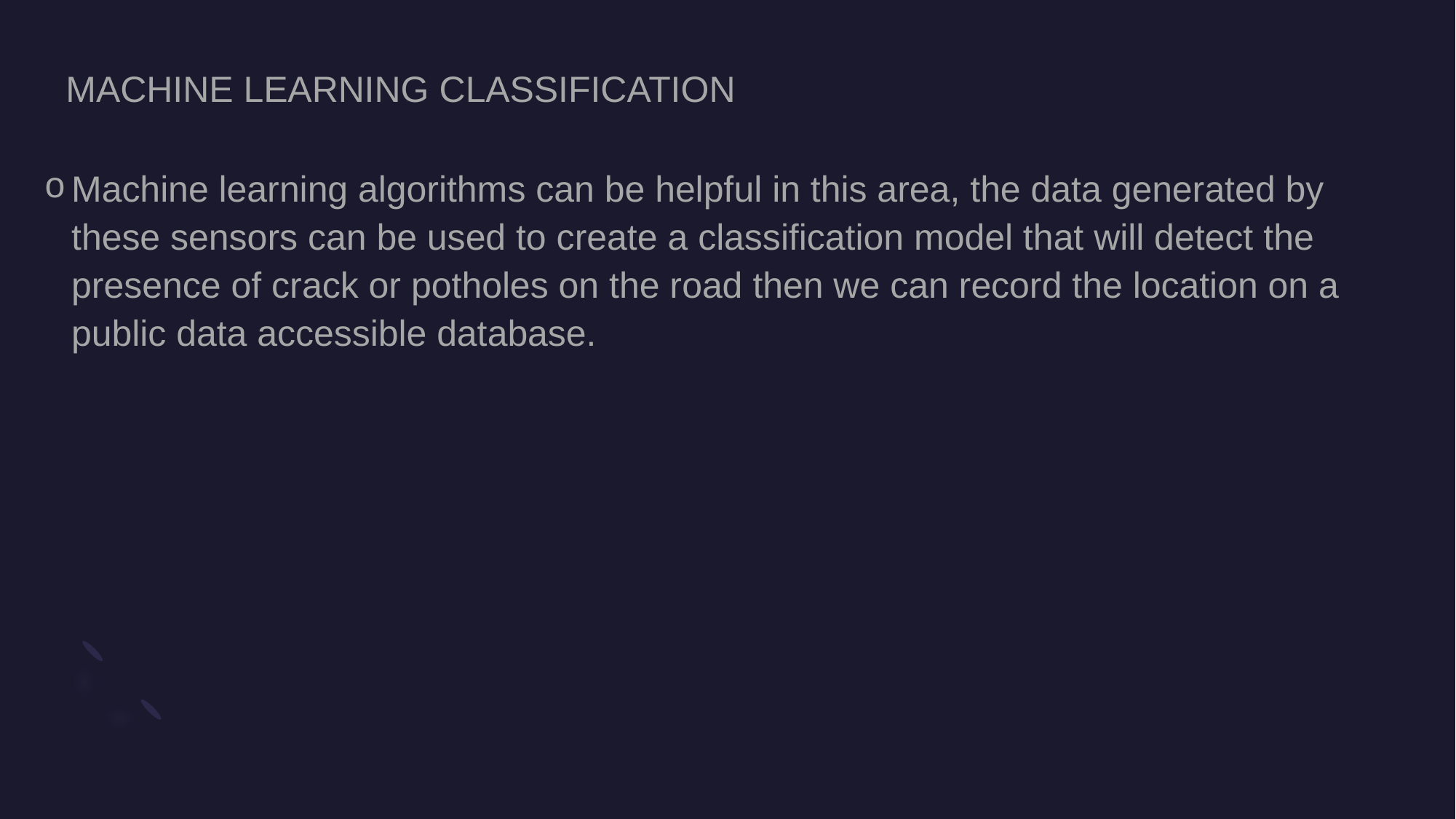

# MACHINE LEARNING CLASSIFICATION
Machine learning algorithms can be helpful in this area, the data generated by these sensors can be used to create a classification model that will detect the presence of crack or potholes on the road then we can record the location on a public data accessible database.